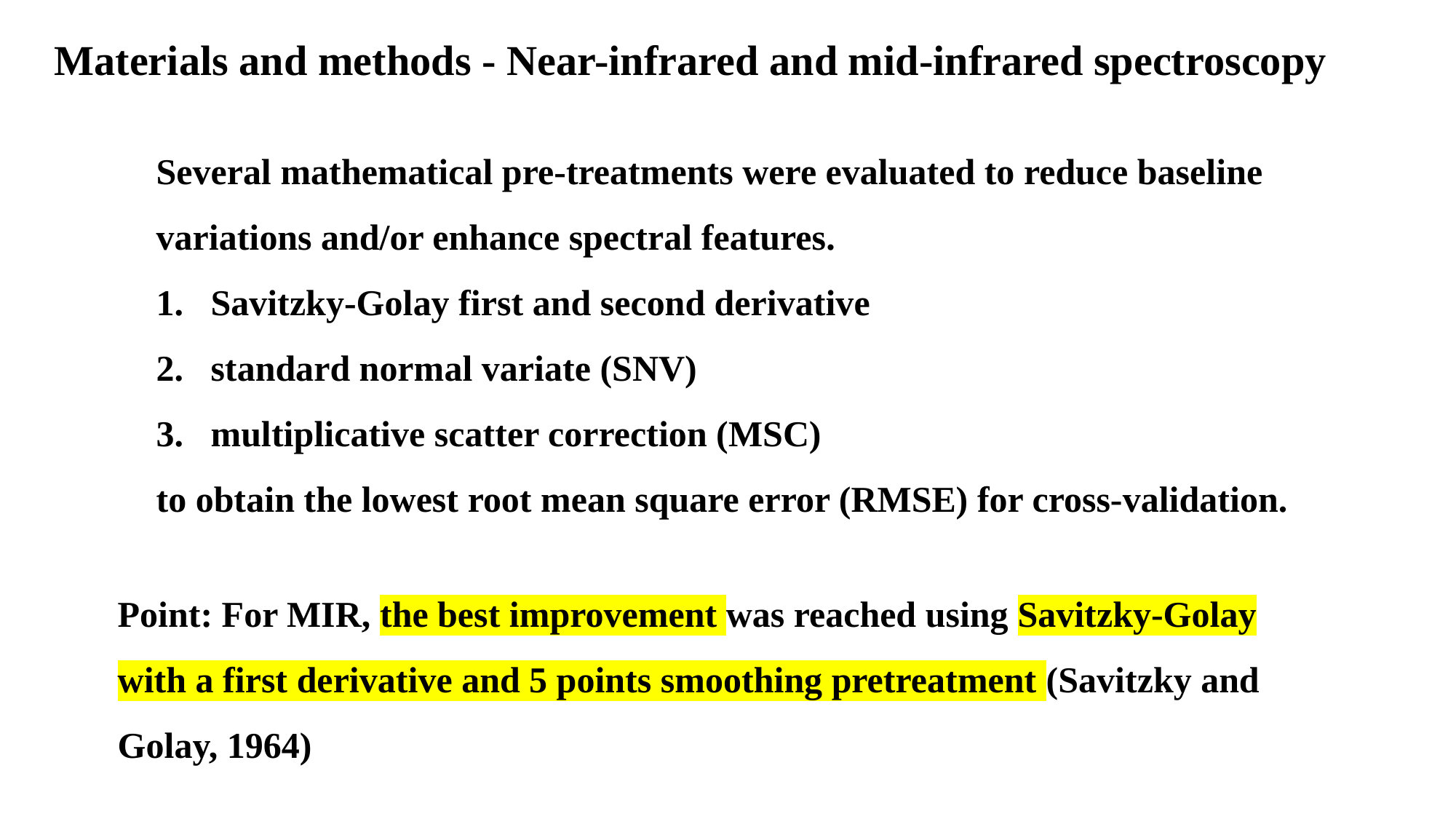

Materials and methods - Near-infrared and mid-infrared spectroscopy
Several mathematical pre-treatments were evaluated to reduce baseline variations and/or enhance spectral features.
Savitzky-Golay first and second derivative
standard normal variate (SNV)
multiplicative scatter correction (MSC)
to obtain the lowest root mean square error (RMSE) for cross-validation.
Point: For MIR, the best improvement was reached using Savitzky-Golay with a first derivative and 5 points smoothing pretreatment (Savitzky and Golay, 1964)